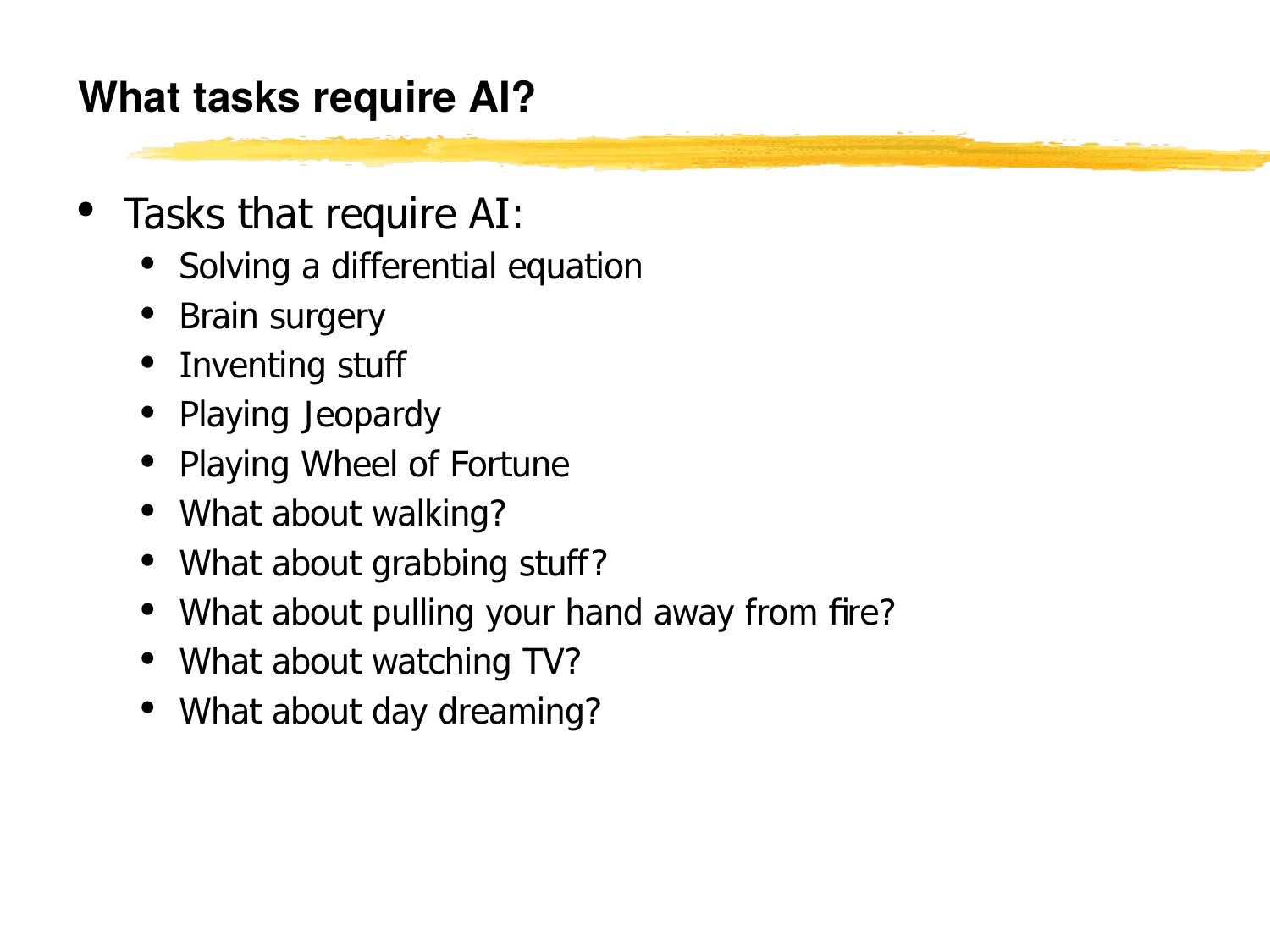

# What tasks require AI?
Tasks that require AI:
Solving a differential equation
Brain surgery
Inventing stuff
Playing Jeopardy
Playing Wheel of Fortune
What about walking?
What about grabbing stuff?
What about pulling your hand away from fire?
What about watching TV?
What about day dreaming?